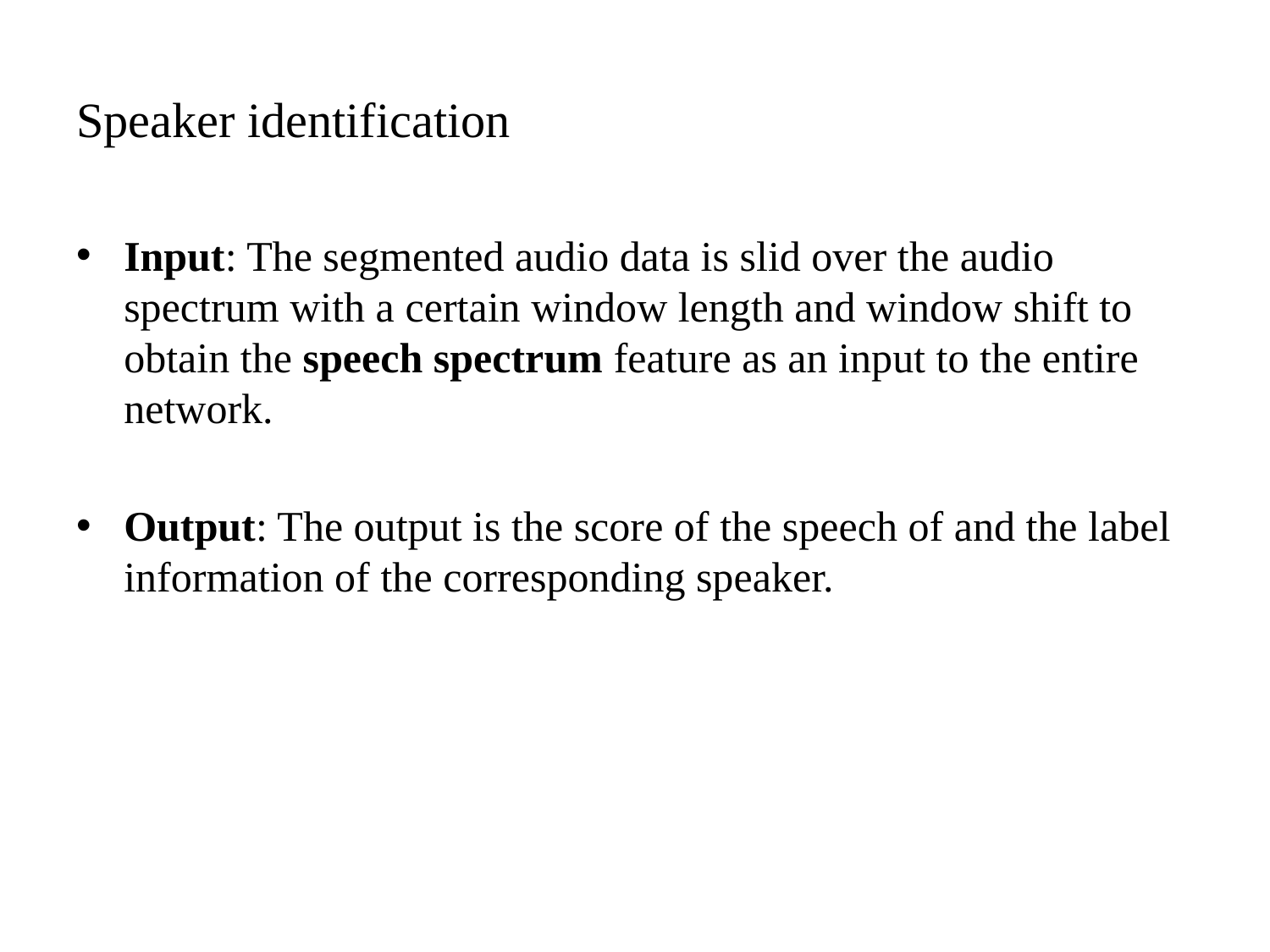

# Speaker identification
Input: The segmented audio data is slid over the audio spectrum with a certain window length and window shift to obtain the speech spectrum feature as an input to the entire network.

Output: The output is the score of the speech of and the label information of the corresponding speaker.